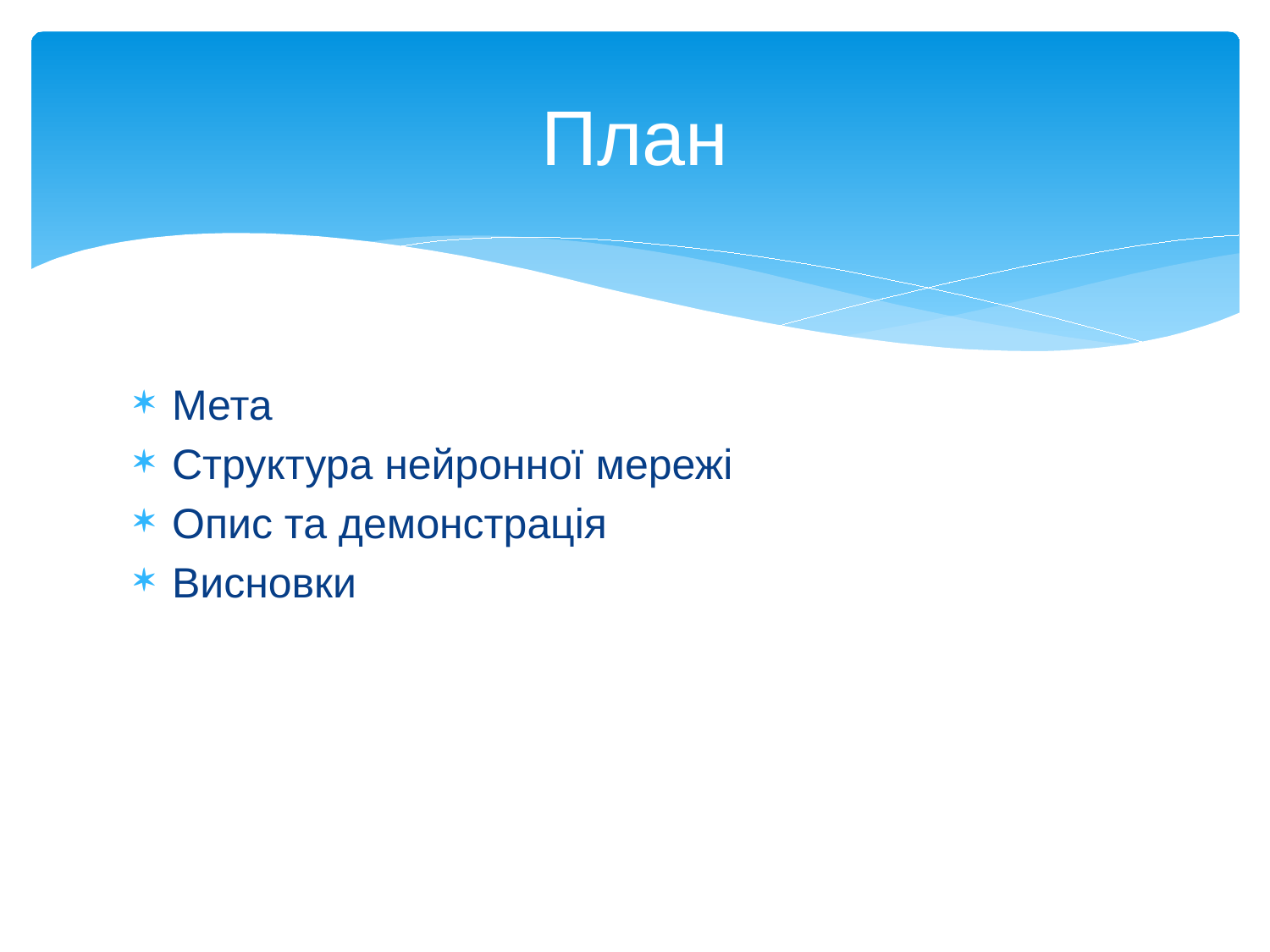

# План
Мета
Структура нейронної мережі
Опис та демонстрація
Висновки